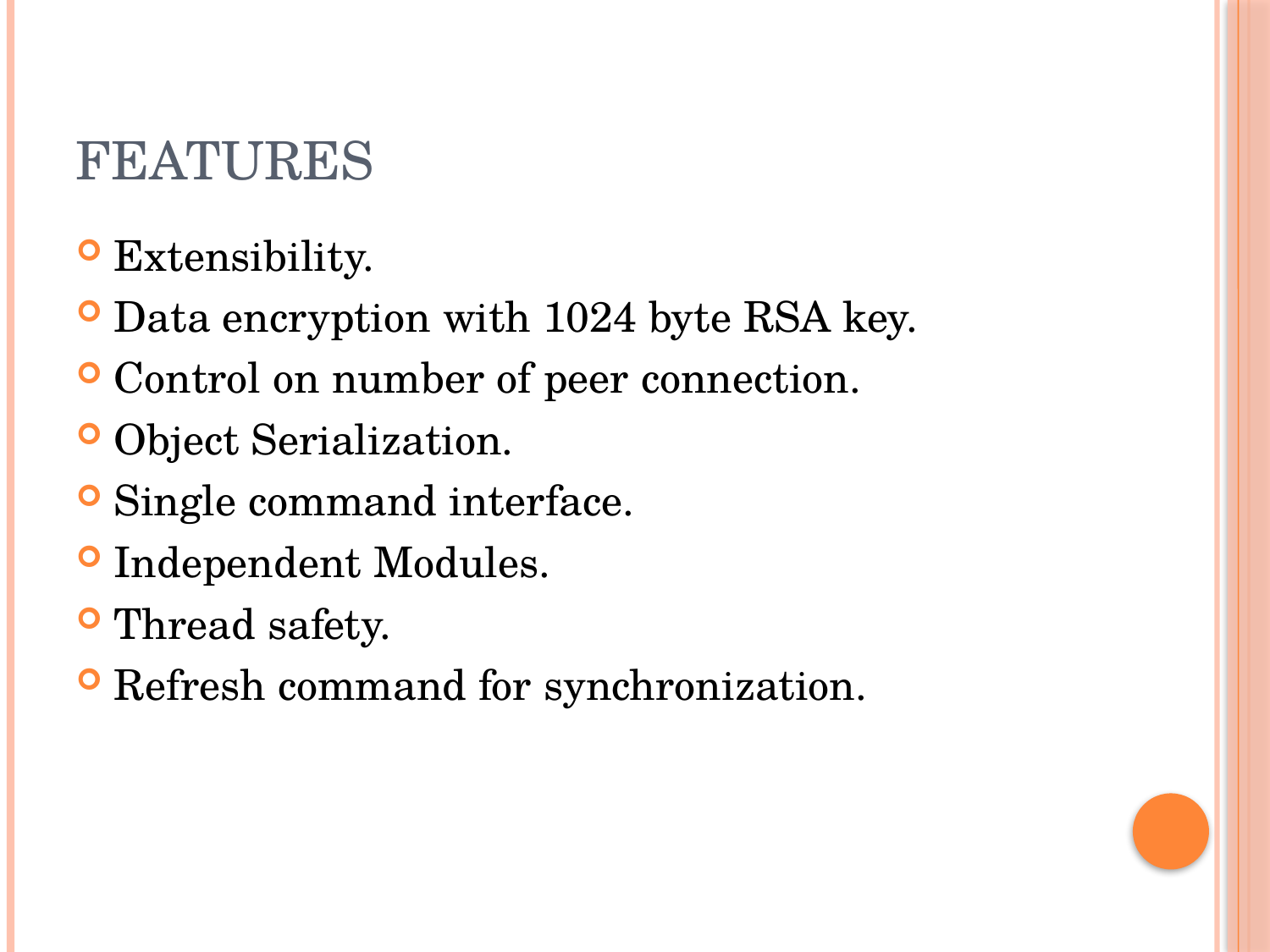

# Features
Extensibility.
Data encryption with 1024 byte RSA key.
Control on number of peer connection.
Object Serialization.
Single command interface.
Independent Modules.
Thread safety.
Refresh command for synchronization.